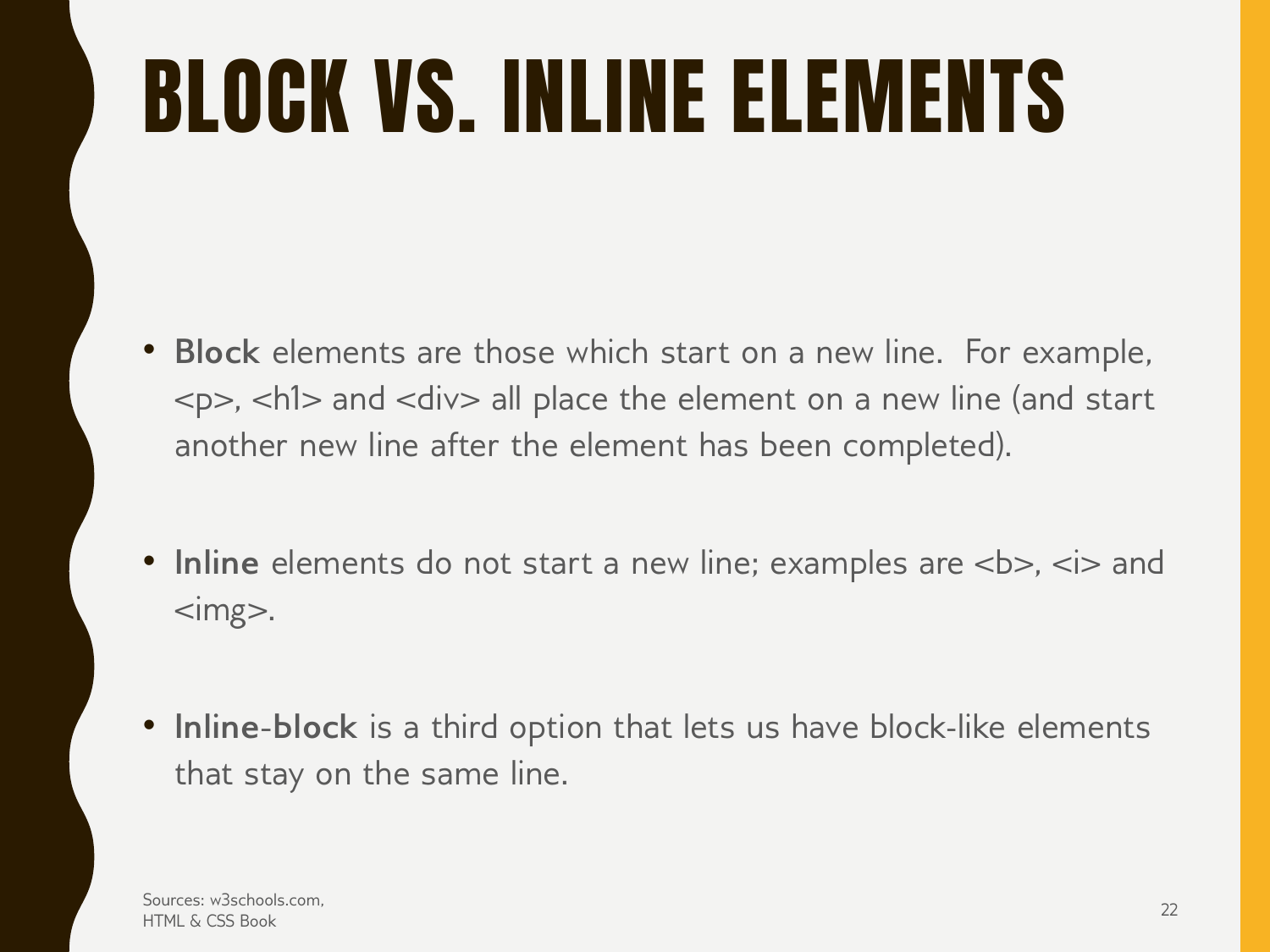

# Block vs. inline elements
Block elements are those which start on a new line.  For example, <p>, <h1> and <div> all place the element on a new line (and start another new line after the element has been completed).

Inline elements do not start a new line; examples are <b>, <i> and <img>.

Inline-block is a third option that lets us have block-like elements that stay on the same line.

Sources: w3schools.com, HTML & CSS Book
22